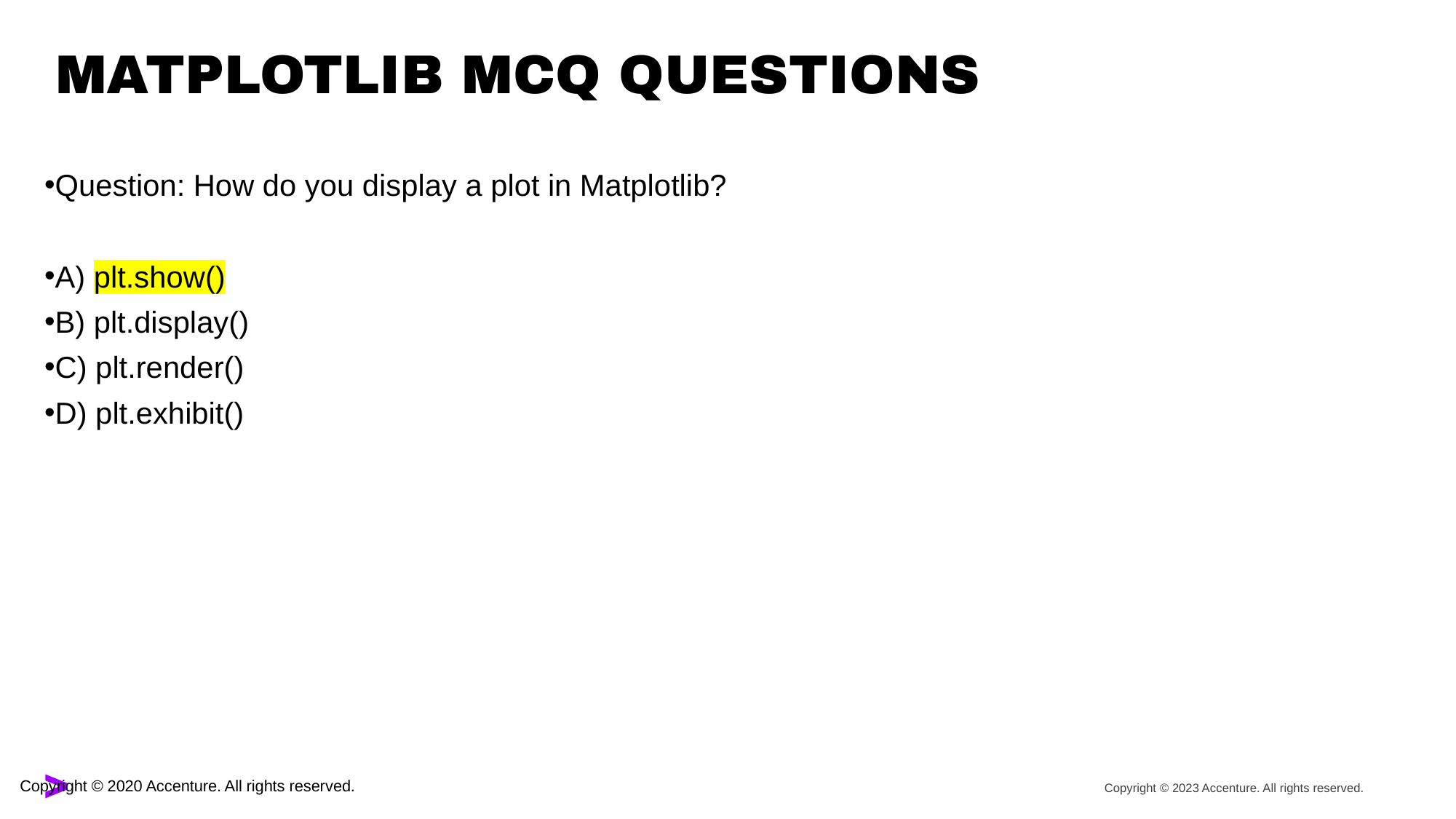

# Matplotlib mcq questions

Question: How do you display a plot in Matplotlib?

A) plt.show()
B) plt.display()
C) plt.render()
D) plt.exhibit()